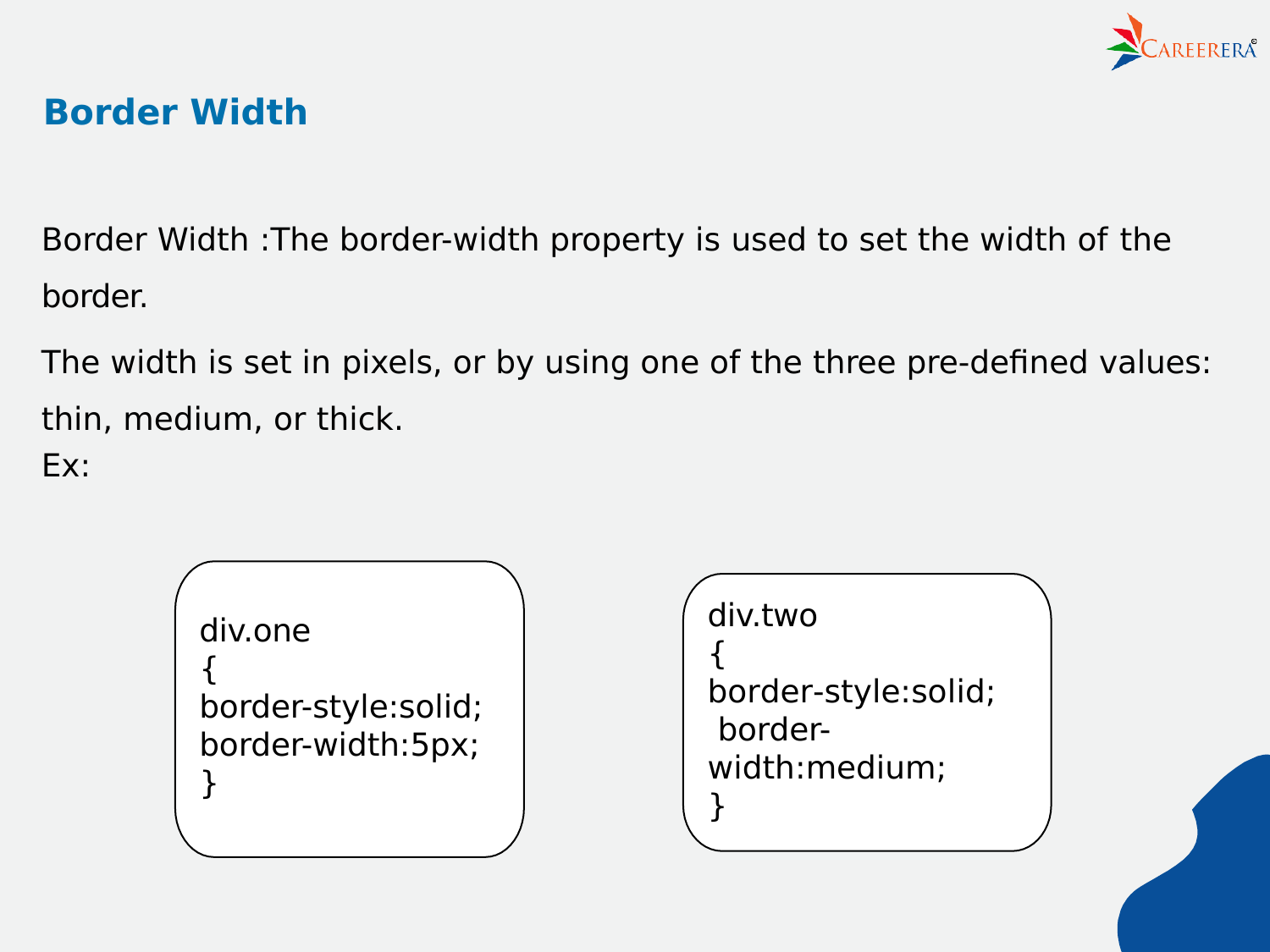

R
# Border Width
Border Width :The border-width property is used to set the width of the
border.
The width is set in pixels, or by using one of the three pre-deﬁned values:  thin, medium, or thick.
Ex:

div.two
{
border-style:solid;  border-  width:medium;
}
div.one
{
border-style:solid;
border-width:5px;
}